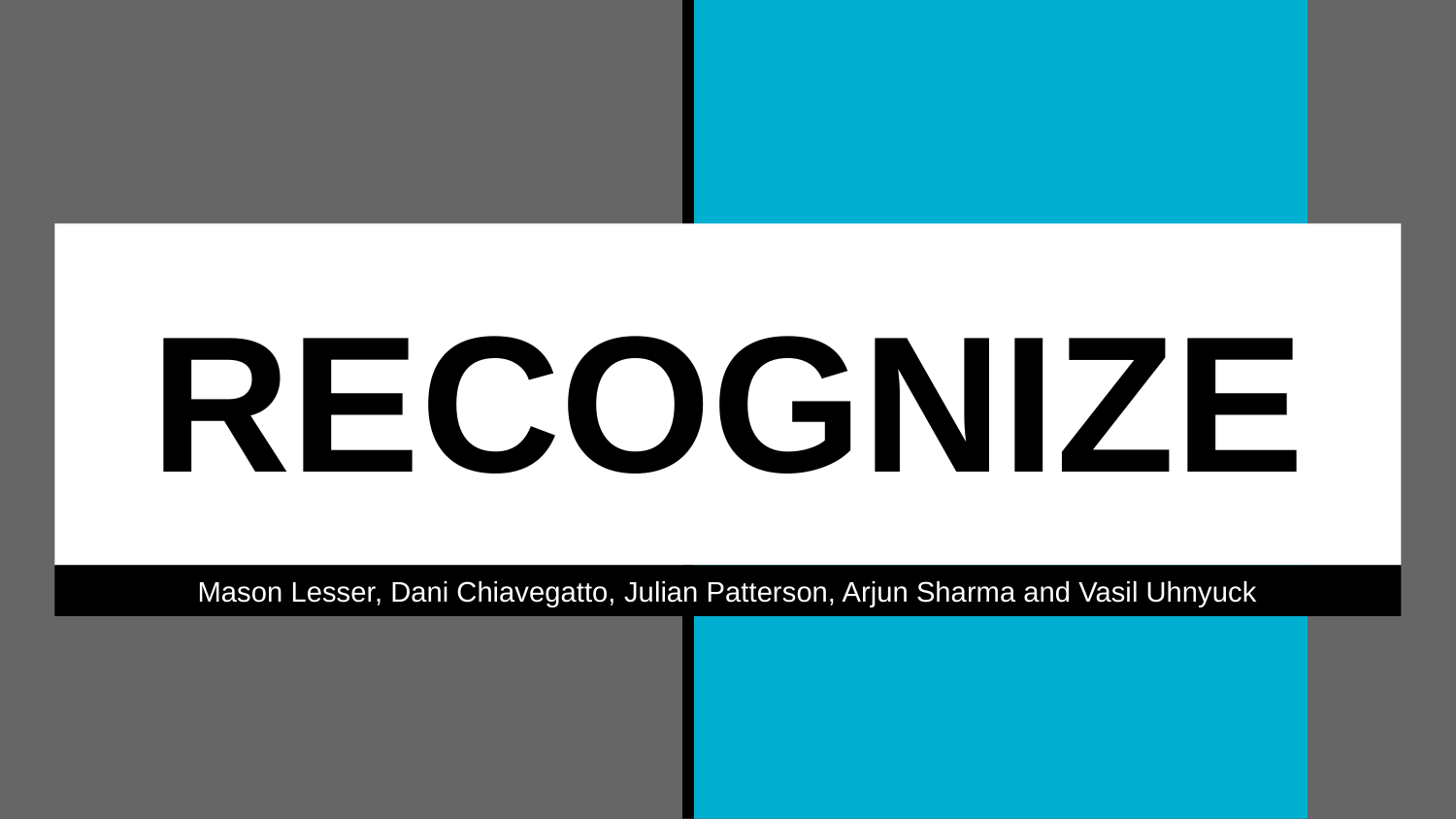

# RECOGNIZE
Mason Lesser, Dani Chiavegatto, Julian Patterson, Arjun Sharma and Vasil Uhnyuck